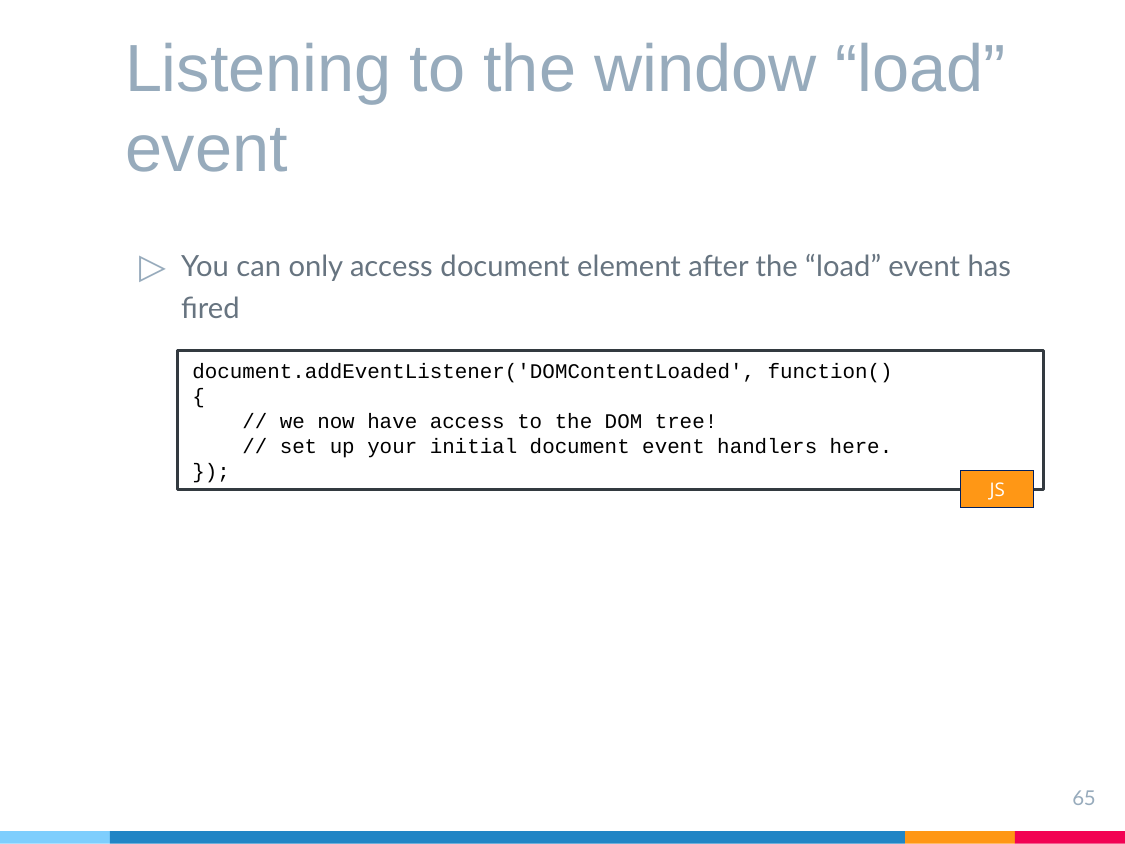

# Listening to the window “load” event
You can only access document element after the “load” event has fired

document.addEventListener('DOMContentLoaded', function()
{
    // we now have access to the DOM tree!
    // set up your initial document event handlers here.
});
JS
65